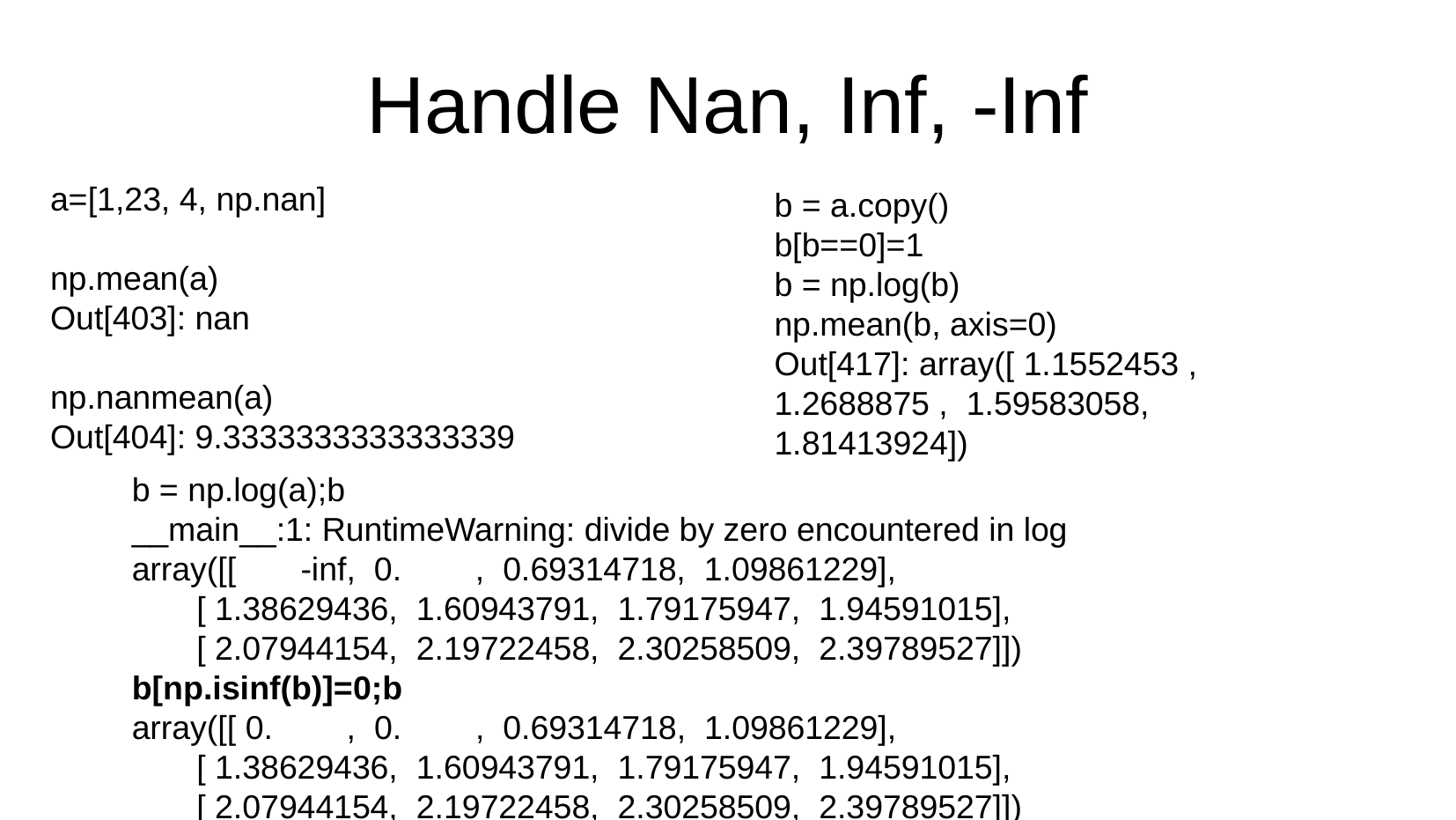

Handle Nan, Inf, -Inf

a=[1,23, 4, np.nan]

np.mean(a)
Out[403]: nan

np.nanmean(a)
Out[404]: 9.3333333333333339
b = a.copy()
b[b==0]=1
b = np.log(b)
np.mean(b, axis=0)
Out[417]: array([ 1.1552453 ,  1.2688875 ,  1.59583058,  1.81413924])
b = np.log(a);b
__main__:1: RuntimeWarning: divide by zero encountered in log
array([[       -inf,  0.        ,  0.69314718,  1.09861229],
       [ 1.38629436,  1.60943791,  1.79175947,  1.94591015],
       [ 2.07944154,  2.19722458,  2.30258509,  2.39789527]])
b[np.isinf(b)]=0;b
array([[ 0.        ,  0.        ,  0.69314718,  1.09861229],
       [ 1.38629436,  1.60943791,  1.79175947,  1.94591015],
       [ 2.07944154,  2.19722458,  2.30258509,  2.39789527]])